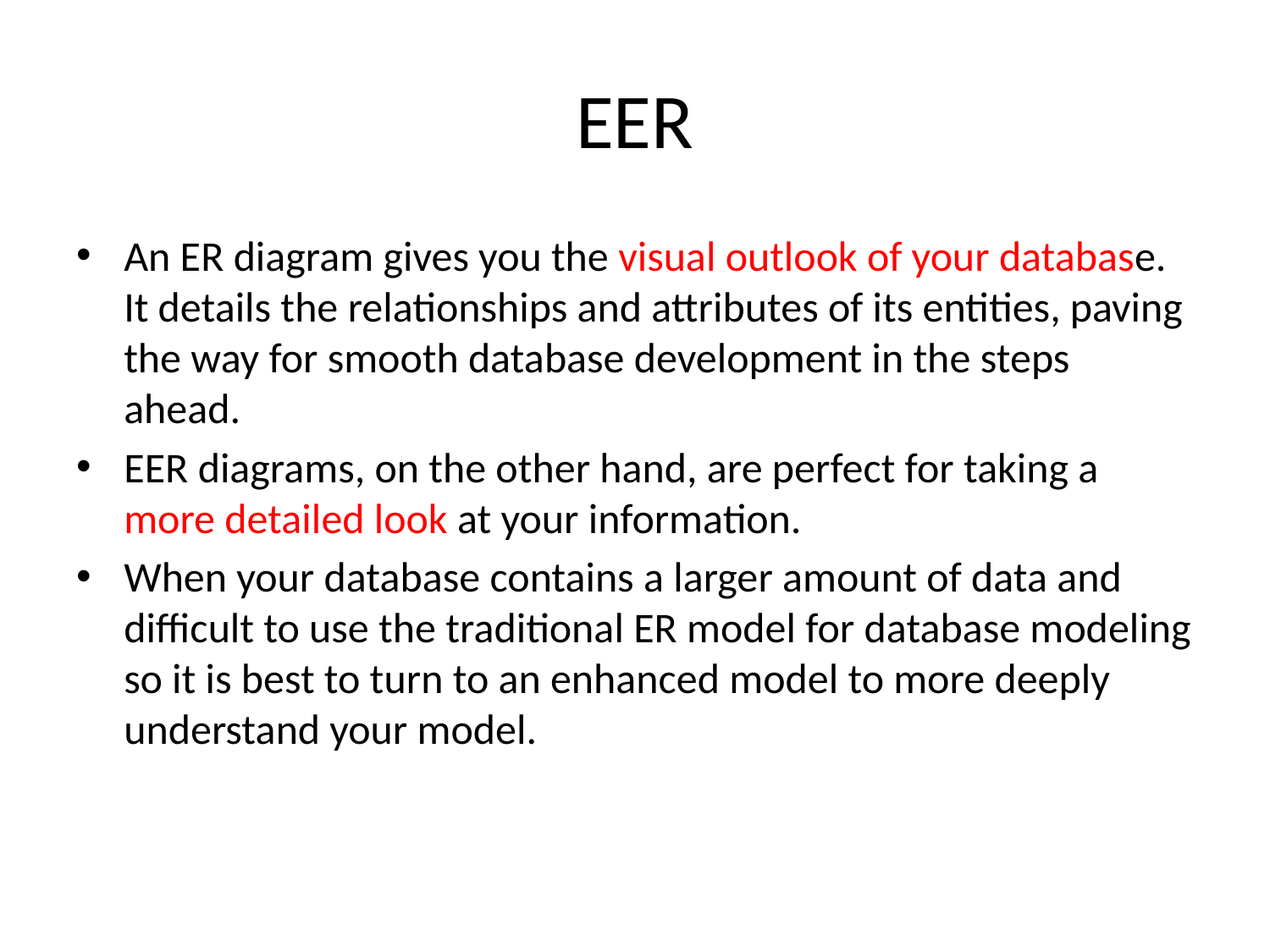

# EER
An ER diagram gives you the visual outlook of your database. It details the relationships and attributes of its entities, paving the way for smooth database development in the steps ahead.
EER diagrams, on the other hand, are perfect for taking a more detailed look at your information.
When your database contains a larger amount of data and difficult to use the traditional ER model for database modeling so it is best to turn to an enhanced model to more deeply understand your model.